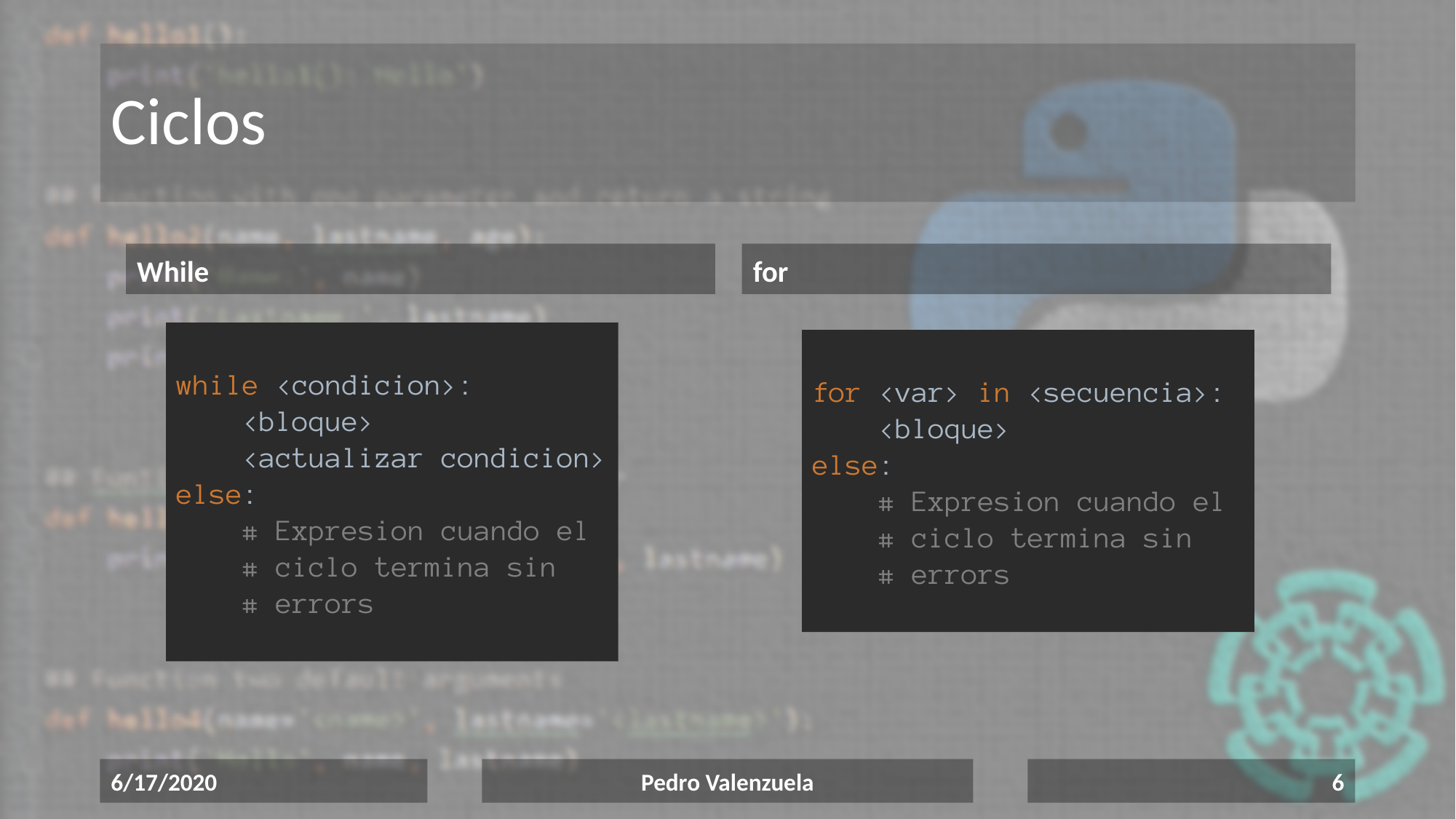

# Ciclos
While
for

while <condicion>:
    <bloque>
    <actualizar condicion>
else:
    # Expresion cuando el
    # ciclo termina sin
    # errors

for <var> in <secuencia>:
    <bloque>
else:
    # Expresion cuando el
    # ciclo termina sin
    # errors

6/17/2020
Pedro Valenzuela
6